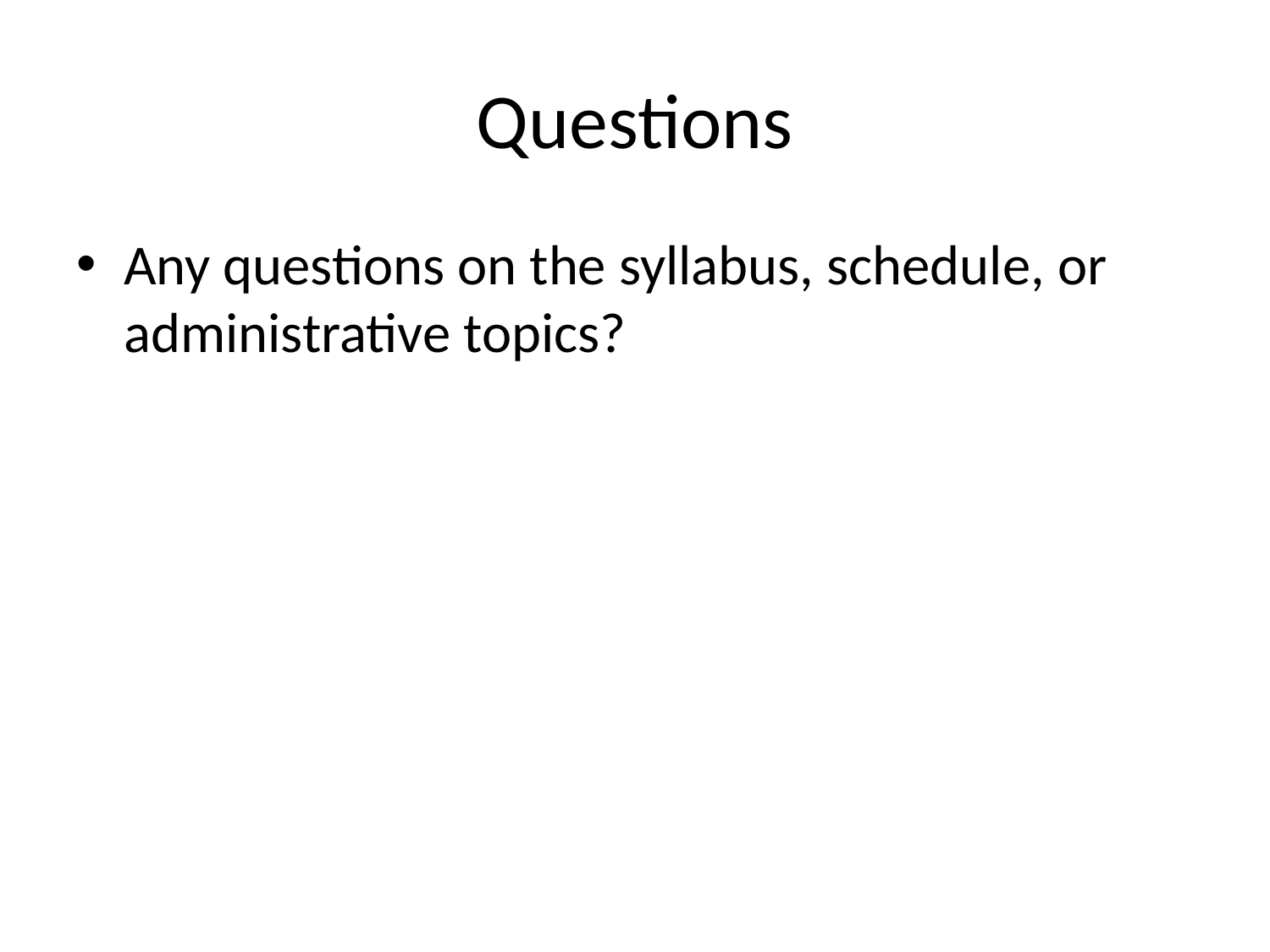

# Questions
Any questions on the syllabus, schedule, or administrative topics?